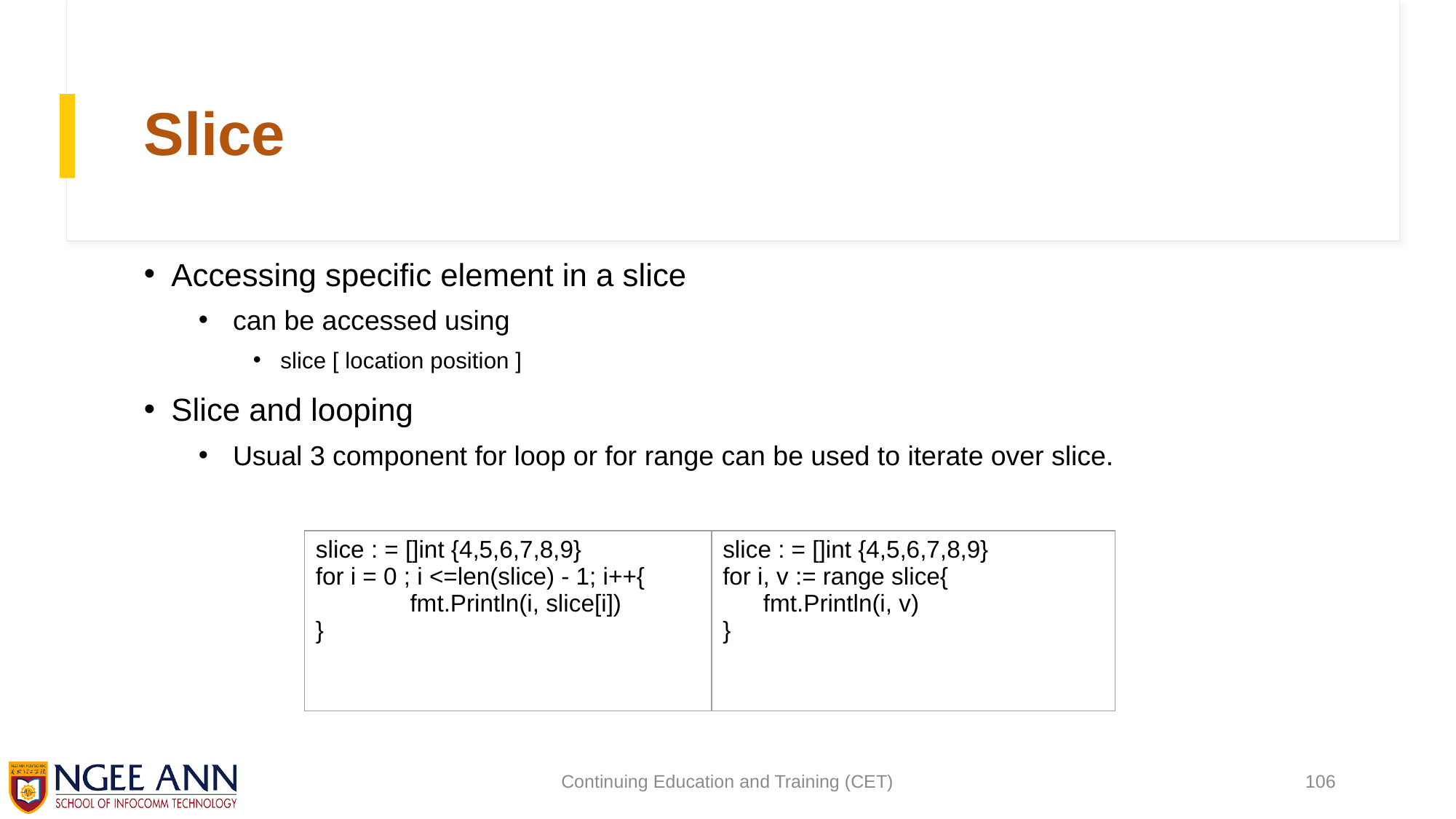

# Slice
Accessing specific element in a slice
can be accessed using
slice [ location position ]
Slice and looping
Usual 3 component for loop or for range can be used to iterate over slice.

| slice : = []int {4,5,6,7,8,9} for i = 0 ; i <=len(slice) - 1; i++{               fmt.Println(i, slice[i]) } | slice : = []int {4,5,6,7,8,9} for i, v := range slice{       fmt.Println(i, v) } |
| --- | --- |

Continuing Education and Training (CET)
106